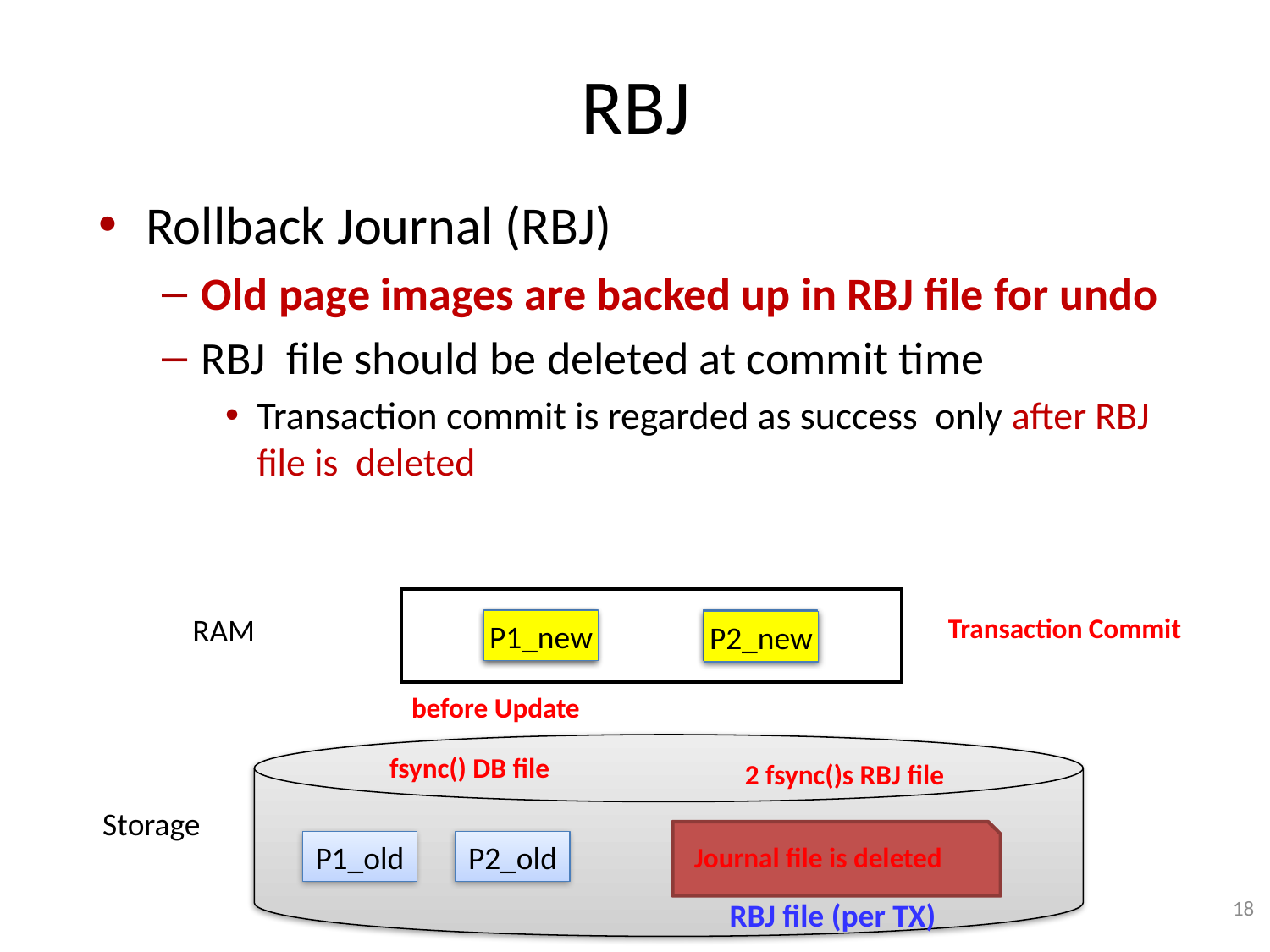

# RBJ
Rollback Journal (RBJ)
Old page images are backed up in RBJ file for undo
RBJ  file should be deleted at commit time
Transaction commit is regarded as success  only after RBJ file is  deleted

RAM
Transaction Commit
P2_old
P1_old
P1_new
P2_new
before Update

fsync() DB file
2 fsync()s RBJ file
Storage

P1_old
P2_old
Journal file is deleted
18
RBJ file (per TX)